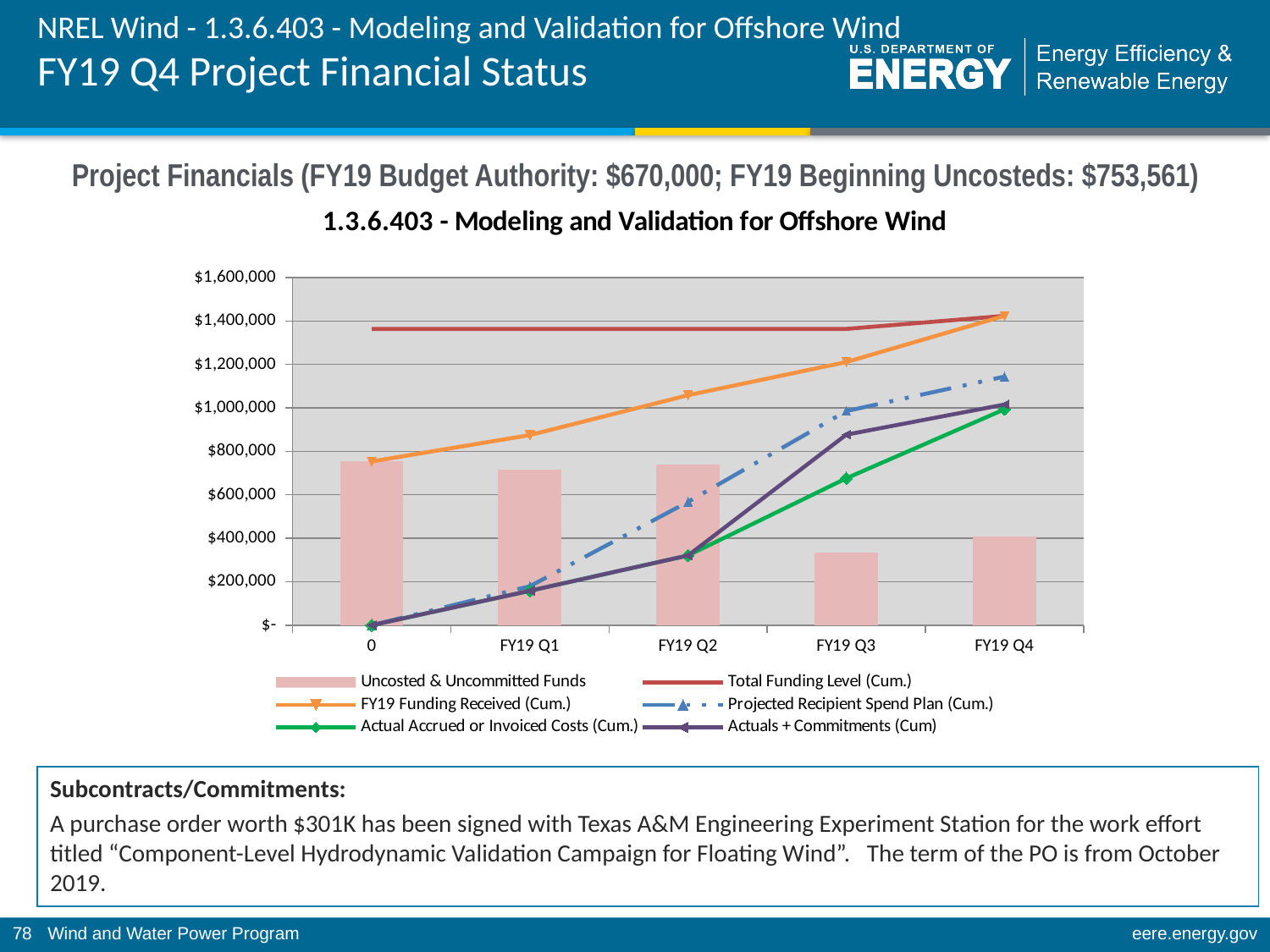

# NREL Wind - 1.3.6.403 - Modeling and Validation for Offshore Wind FY19 Q4 Project Financial Status
Project Financials (FY19 Budget Authority: $670,000; FY19 Beginning Uncosteds: $753,561)

### Chart

| Category | Uncosted & Uncommitted Funds | Total Funding Level (Cum.) | FY19 Funding Received (Cum.) | Projected Recipient Spend Plan (Cum.) | Actual Accrued or Invoiced Costs (Cum.) | Actuals + Commitments (Cum) |
|---|---|---|---|---|---|---|
| 0 | 753561.0 | 1363561.0 | 753561.0 | 0.0 | 0.0 | 0.0 |
| FY19 Q1 | 716813.0 | 1363561.0 | 875093.0 | 179149.0 | 158280.0 | 158280.0 |
| FY19 Q2 | 737684.0 | 1363561.0 | 1058559.0 | 567577.0 | 320875.0 | 320875.0 |
| FY19 Q3 | 334158.0 | 1363561.0 | 1211061.0 | 985562.0 | 676030.0 | 876903.0 |
| FY19 Q4 | 407921.0 | 1423561.0 | 1423561.0 | 1144108.0 | 993580.0 | 1015640.0 |
Subcontracts/Commitments:
A purchase order worth $301K has been signed with Texas A&M Engineering Experiment Station for the work effort titled “Component-Level Hydrodynamic Validation Campaign for Floating Wind”.   The term of the PO is from October 2019.